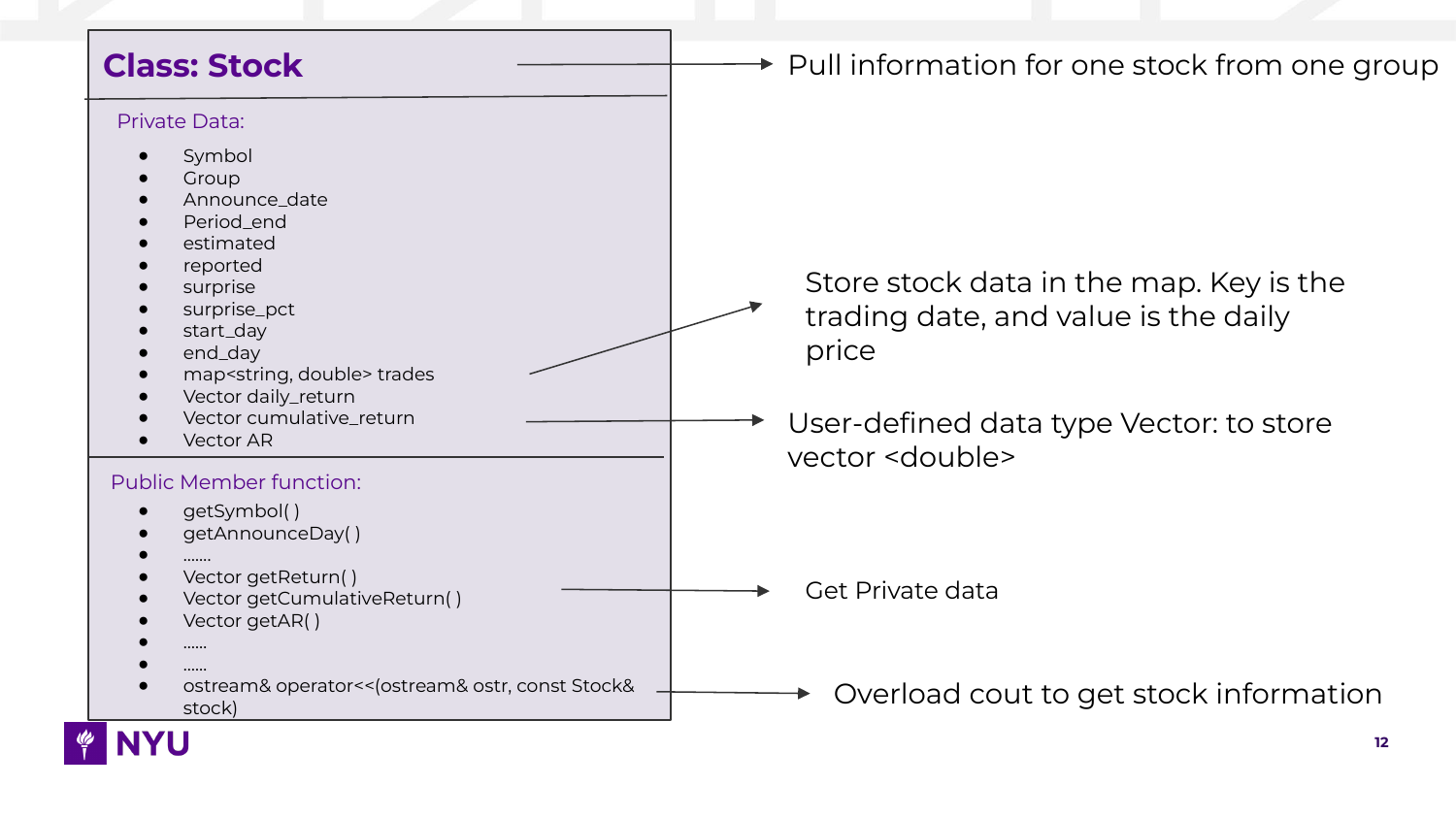

Class: Stock
Pull information for one stock from one group
Private Data:
Symbol
Group
Announce_date
Period_end
estimated
reported
surprise
surprise_pct
start_day
end_day
map<string, double> trades
Vector daily_return
Vector cumulative_return
Vector AR
Store stock data in the map. Key is the trading date, and value is the daily price
User-defined data type Vector: to store
vector <double>
Public Member function:
getSymbol( )
getAnnounceDay( )
…….
Vector getReturn( )
Vector getCumulativeReturn( )
Vector getAR( )
……
……
ostream& operator<<(ostream& ostr, const Stock& stock)
Get Private data
Overload cout to get stock information